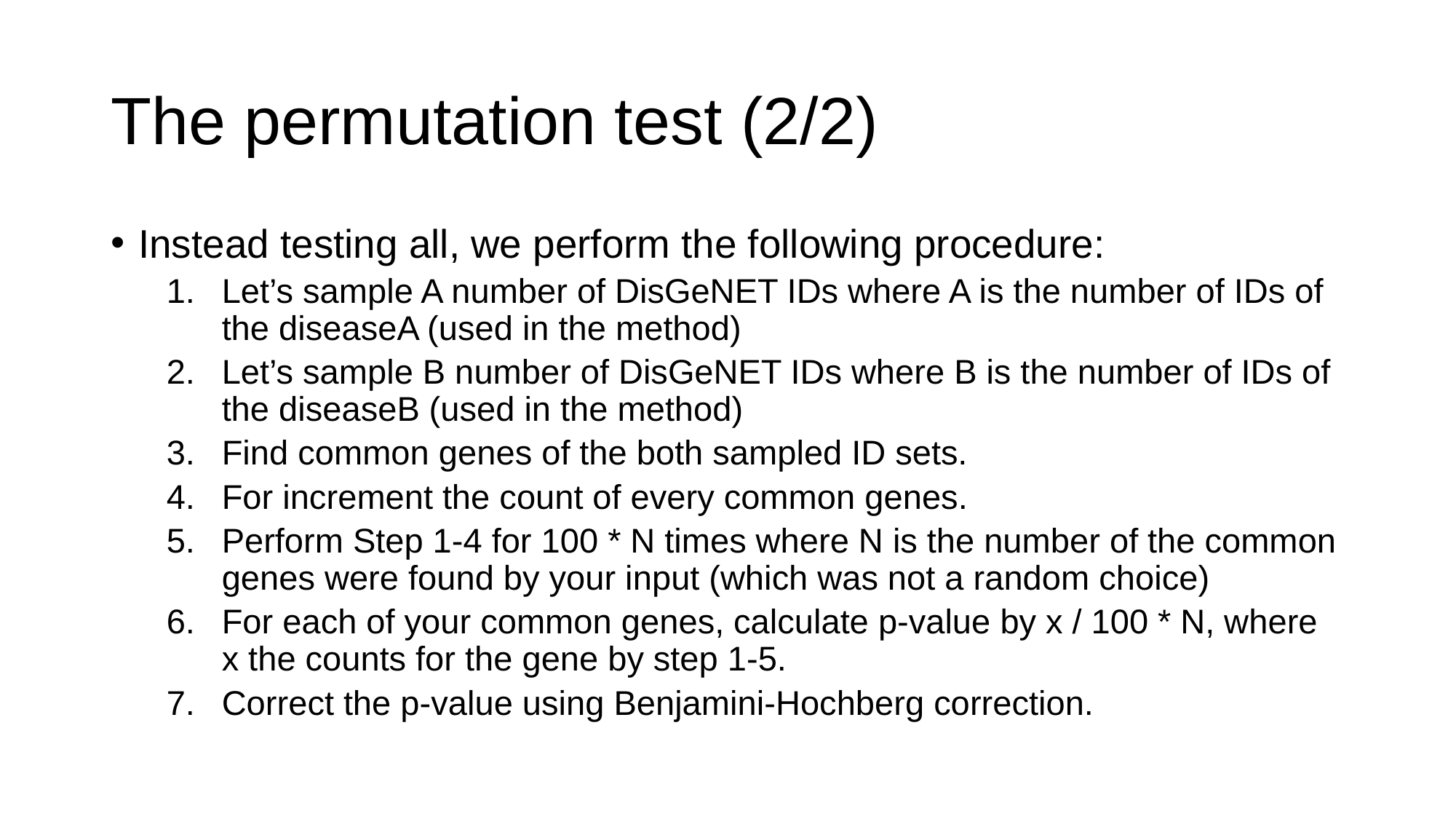

# The permutation test (2/2)
Instead testing all, we perform the following procedure:
Let’s sample A number of DisGeNET IDs where A is the number of IDs of the diseaseA (used in the method)
Let’s sample B number of DisGeNET IDs where B is the number of IDs of the diseaseB (used in the method)
Find common genes of the both sampled ID sets.
For increment the count of every common genes.
Perform Step 1-4 for 100 * N times where N is the number of the common genes were found by your input (which was not a random choice)
For each of your common genes, calculate p-value by x / 100 * N, where x the counts for the gene by step 1-5.
Correct the p-value using Benjamini-Hochberg correction.